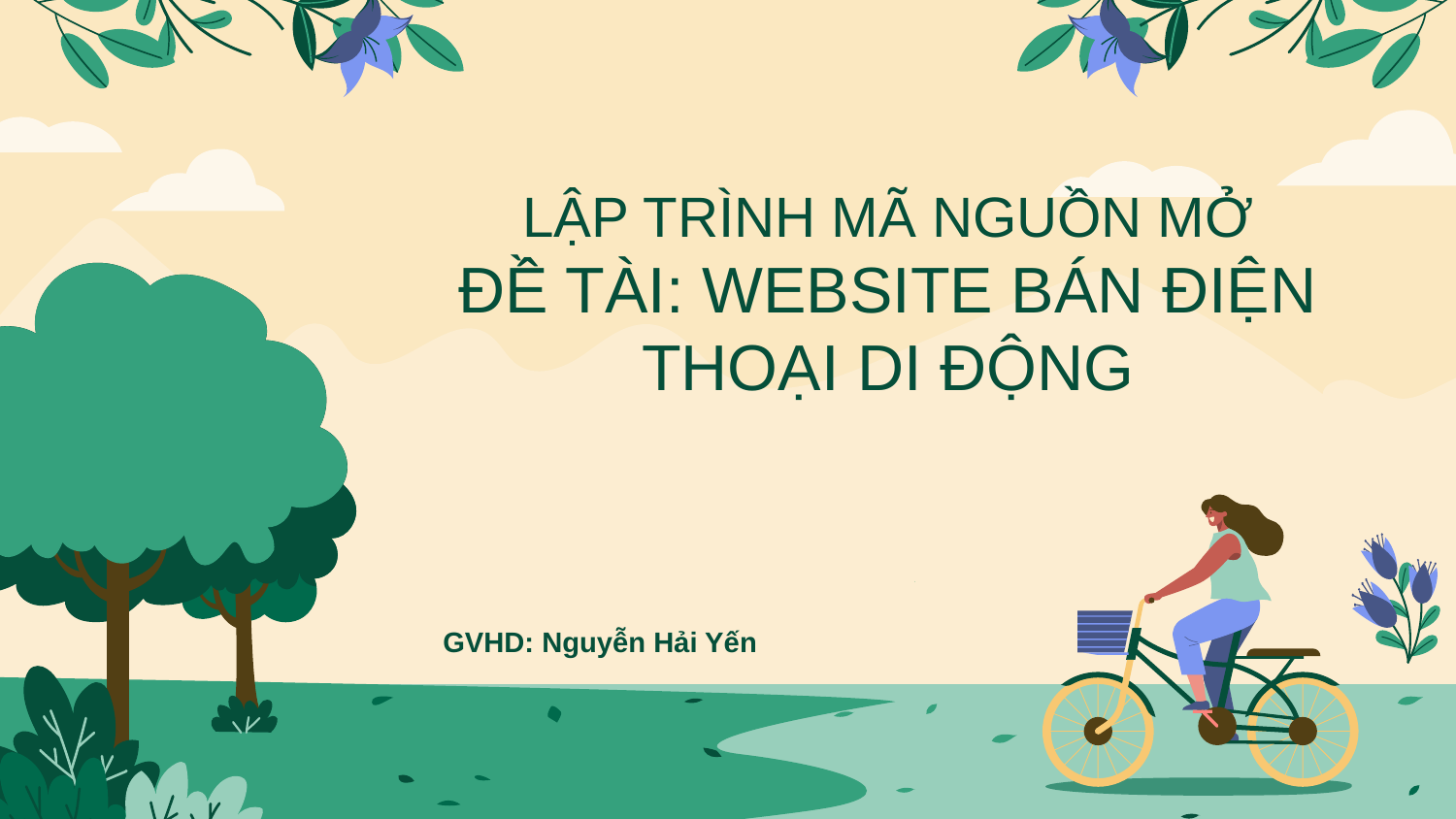

# LẬP TRÌNH MÃ NGUỒN MỞ ĐỀ TÀI: WEBSITE BÁN ĐIỆN THOẠI DI ĐỘNG

GVHD: Nguyễn Hải Yến